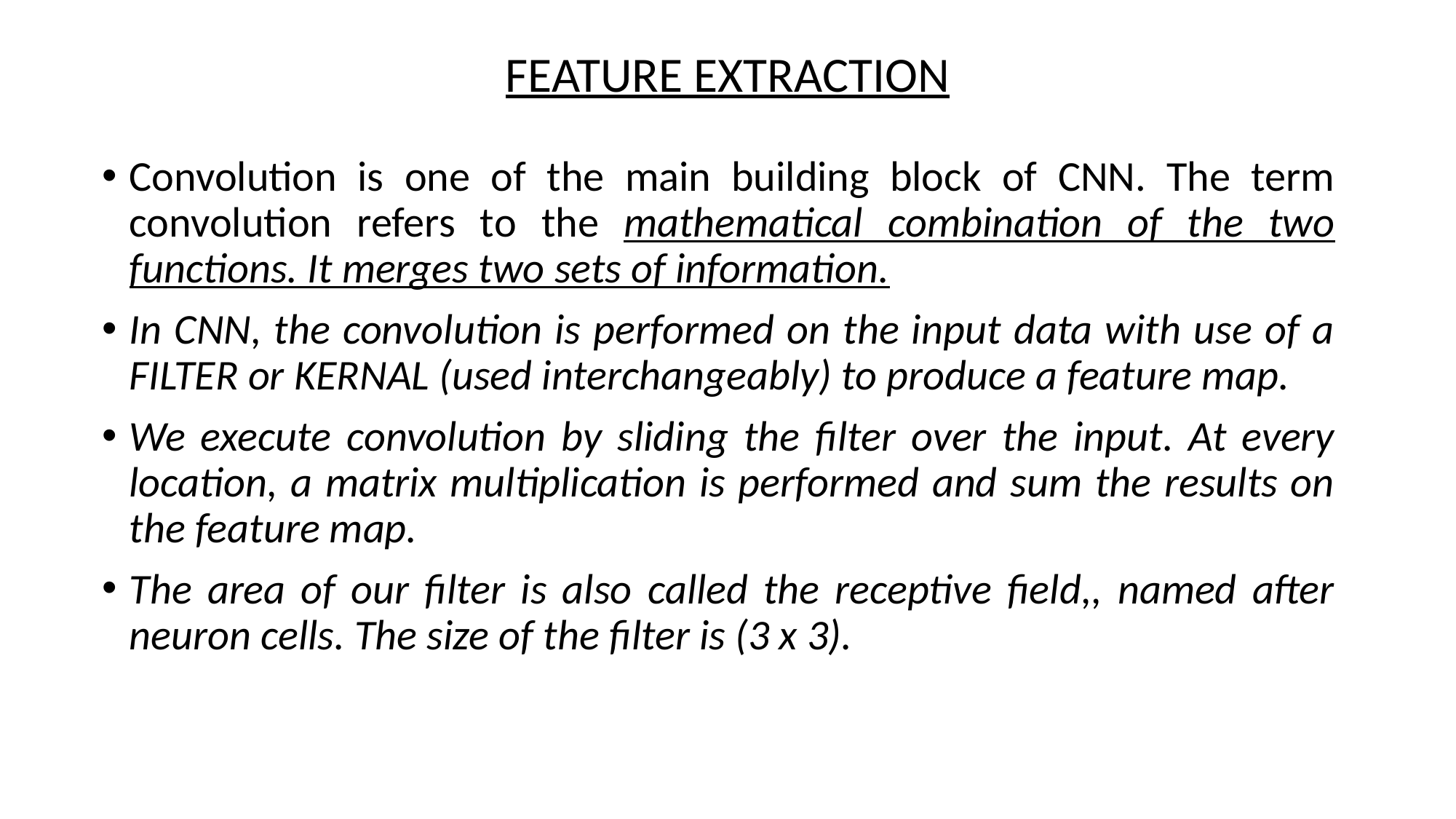

# FEATURE EXTRACTION
Convolution is one of the main building block of CNN. The term convolution refers to the mathematical combination of the two functions. It merges two sets of information.
In CNN, the convolution is performed on the input data with use of a FILTER or KERNAL (used interchangeably) to produce a feature map.
We execute convolution by sliding the filter over the input. At every location, a matrix multiplication is performed and sum the results on the feature map.
The area of our filter is also called the receptive field,, named after neuron cells. The size of the filter is (3 x 3).